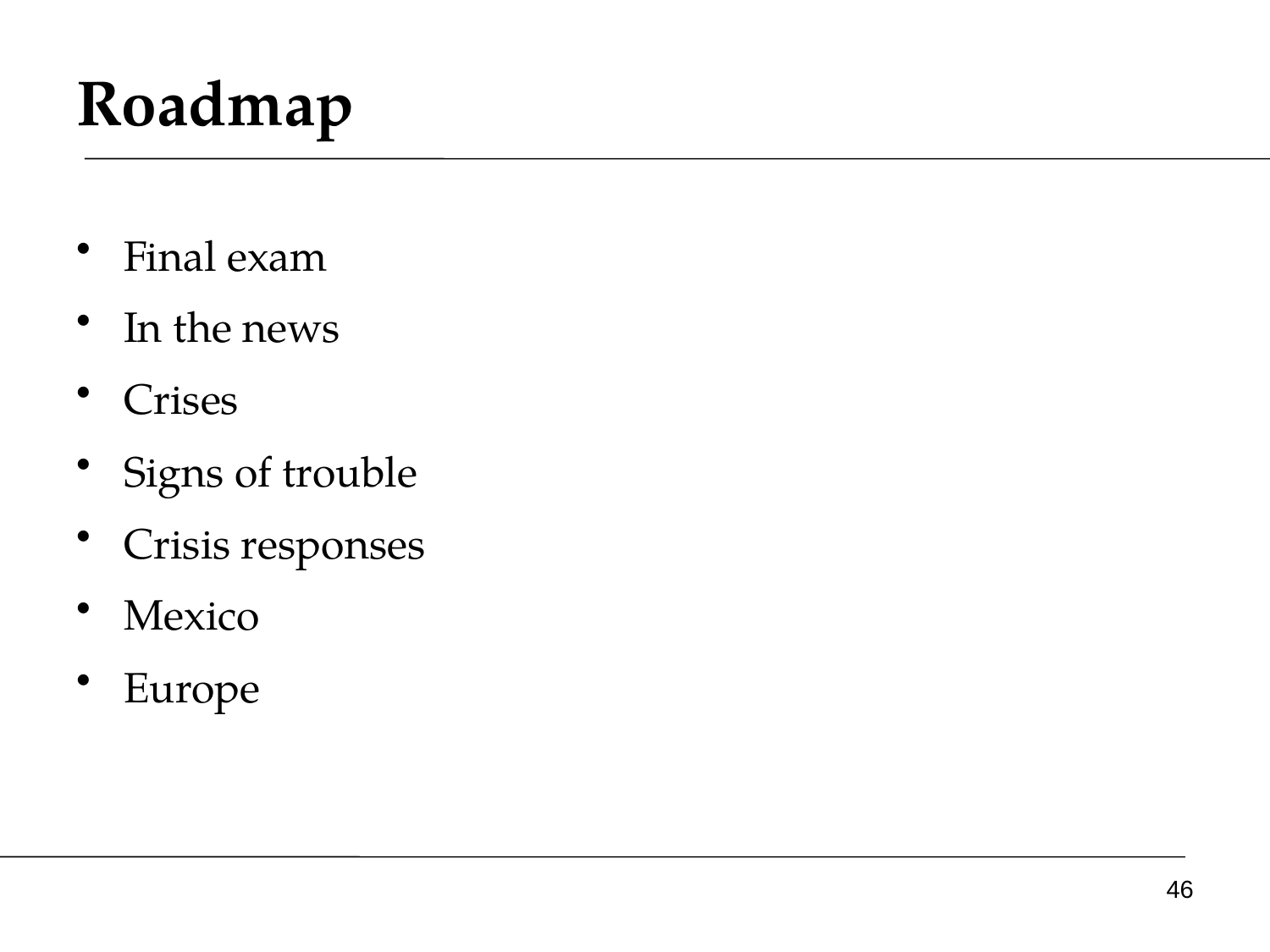

# Roadmap
Final exam
In the news
Crises
Signs of trouble
Crisis responses
Mexico
Europe
46